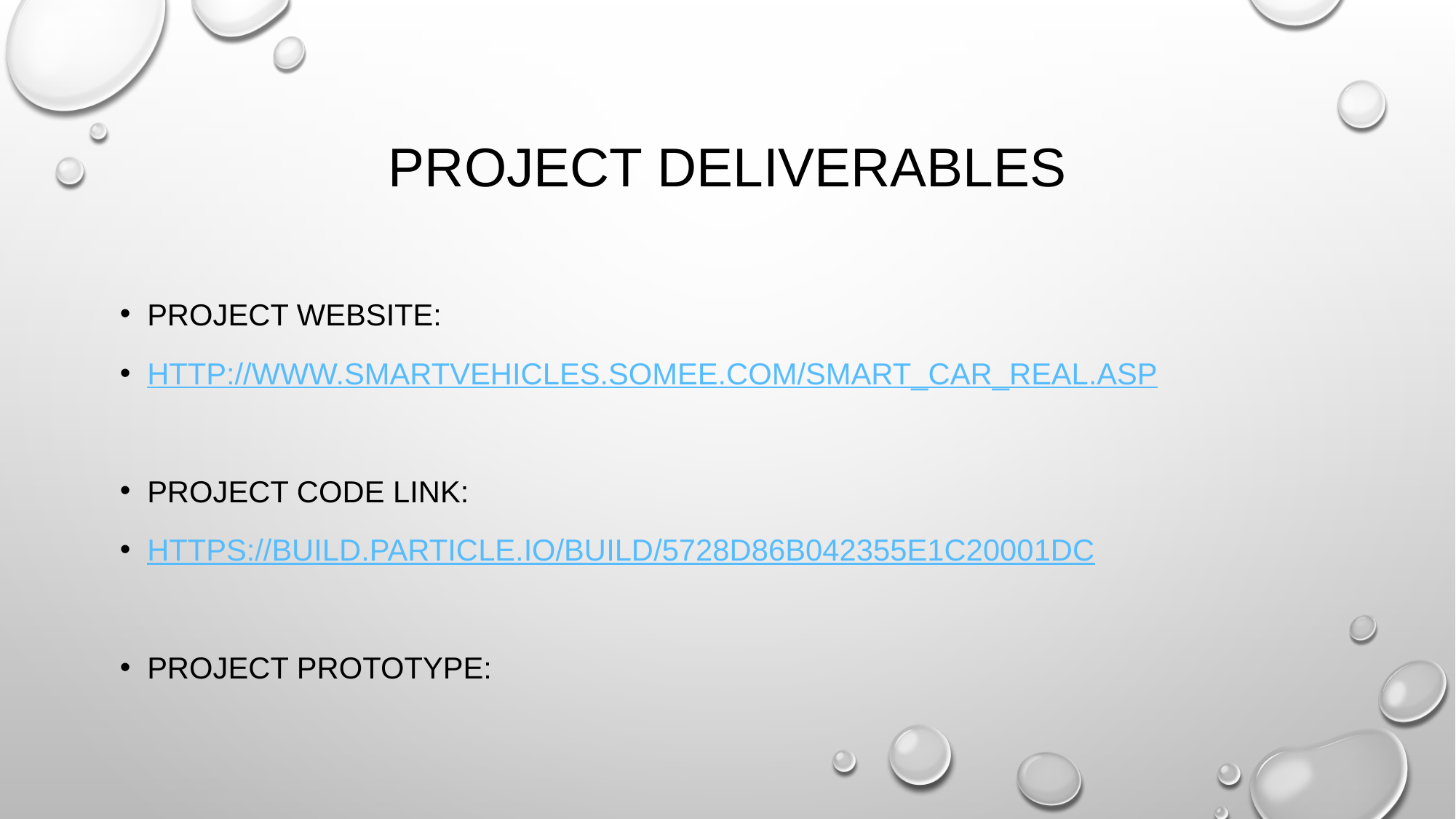

# Project Deliverables
Project website:
http://www.smartvehicles.somee.com/smart_car_real.asp

Project code link:
https://build.particle.io/build/5728d86b042355e1c20001dc

Project prototype: